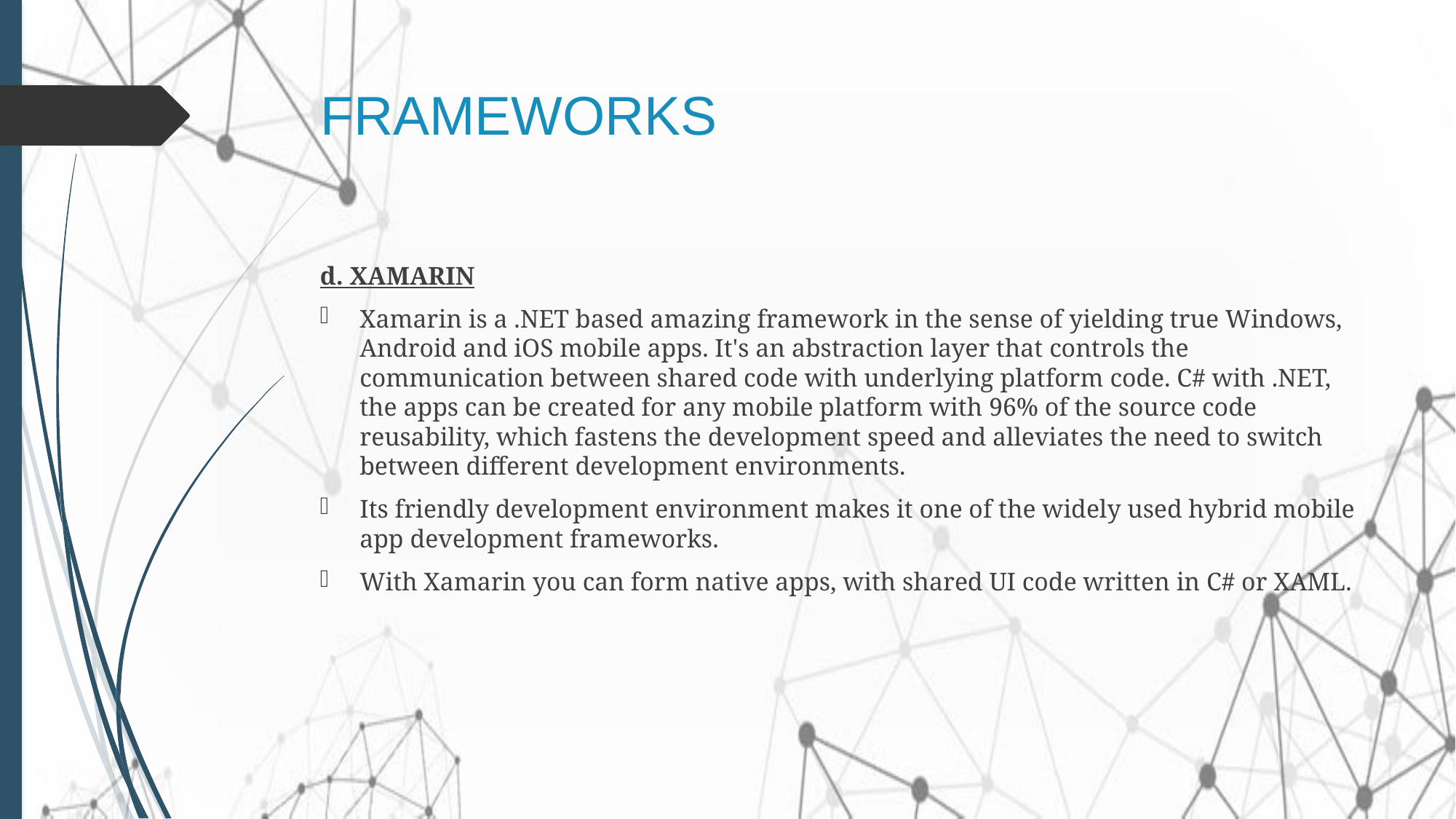

# FRAMEWORKS
d. XAMARIN
Xamarin is a .NET based amazing framework in the sense of yielding true Windows, Android and iOS mobile apps. It's an abstraction layer that controls the communication between shared code with underlying platform code. C# with .NET, the apps can be created for any mobile platform with 96% of the source code reusability, which fastens the development speed and alleviates the need to switch between different development environments.
Its friendly development environment makes it one of the widely used hybrid mobile app development frameworks.
With Xamarin you can form native apps, with shared UI code written in C# or XAML.